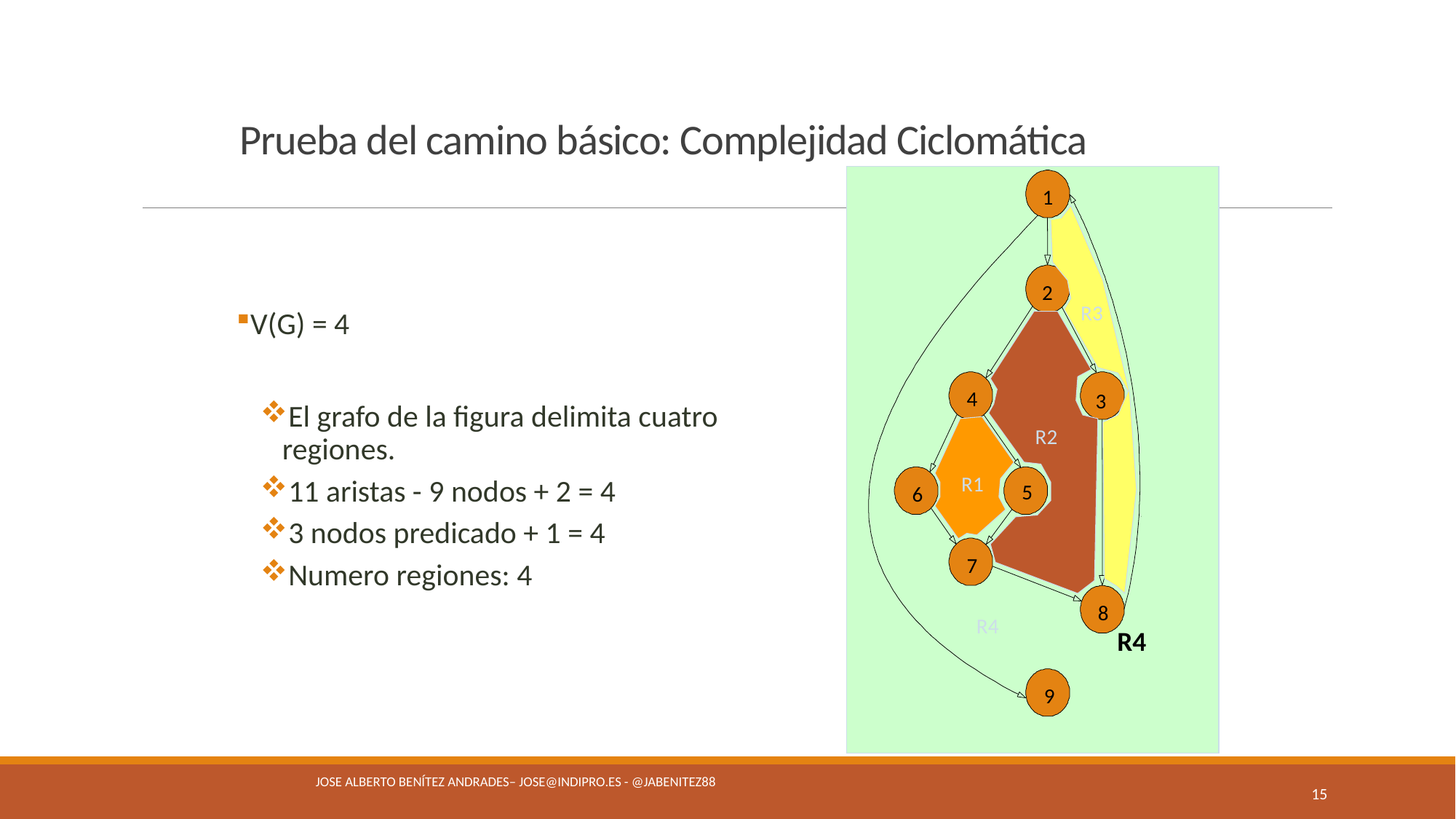

# Prueba del camino básico: Complejidad Ciclomática

                                          R4

1

2

4
3

5
6

7

8

9

V(G) = 4

El grafo de la figura delimita cuatro regiones.
11 aristas - 9 nodos + 2 = 4
3 nodos predicado + 1 = 4
Numero regiones: 4

R3

R2
R1
R4
Jose Alberto Benítez Andrades– jose@indipro.es - @jabenitez88
15